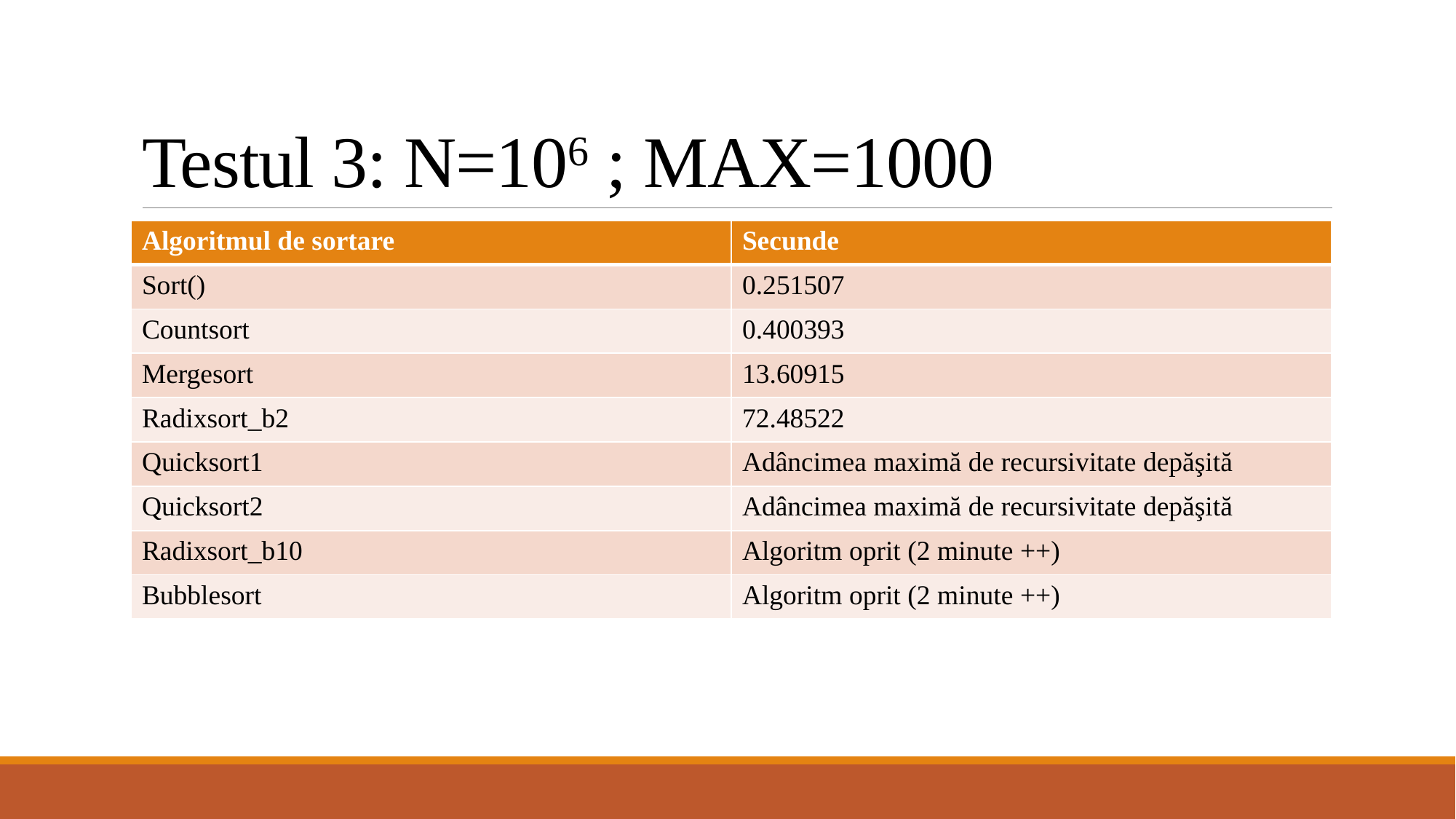

# Testul 3: N=106 ; MAX=1000
| Algoritmul de sortare | Secunde |
| --- | --- |
| Sort() | 0.251507 |
| Countsort | 0.400393 |
| Mergesort | 13.60915 |
| Radixsort\_b2 | 72.48522 |
| Quicksort1 | Adâncimea maximă de recursivitate depăşită |
| Quicksort2 | Adâncimea maximă de recursivitate depăşită |
| Radixsort\_b10 | Algoritm oprit (2 minute ++) |
| Bubblesort | Algoritm oprit (2 minute ++) |